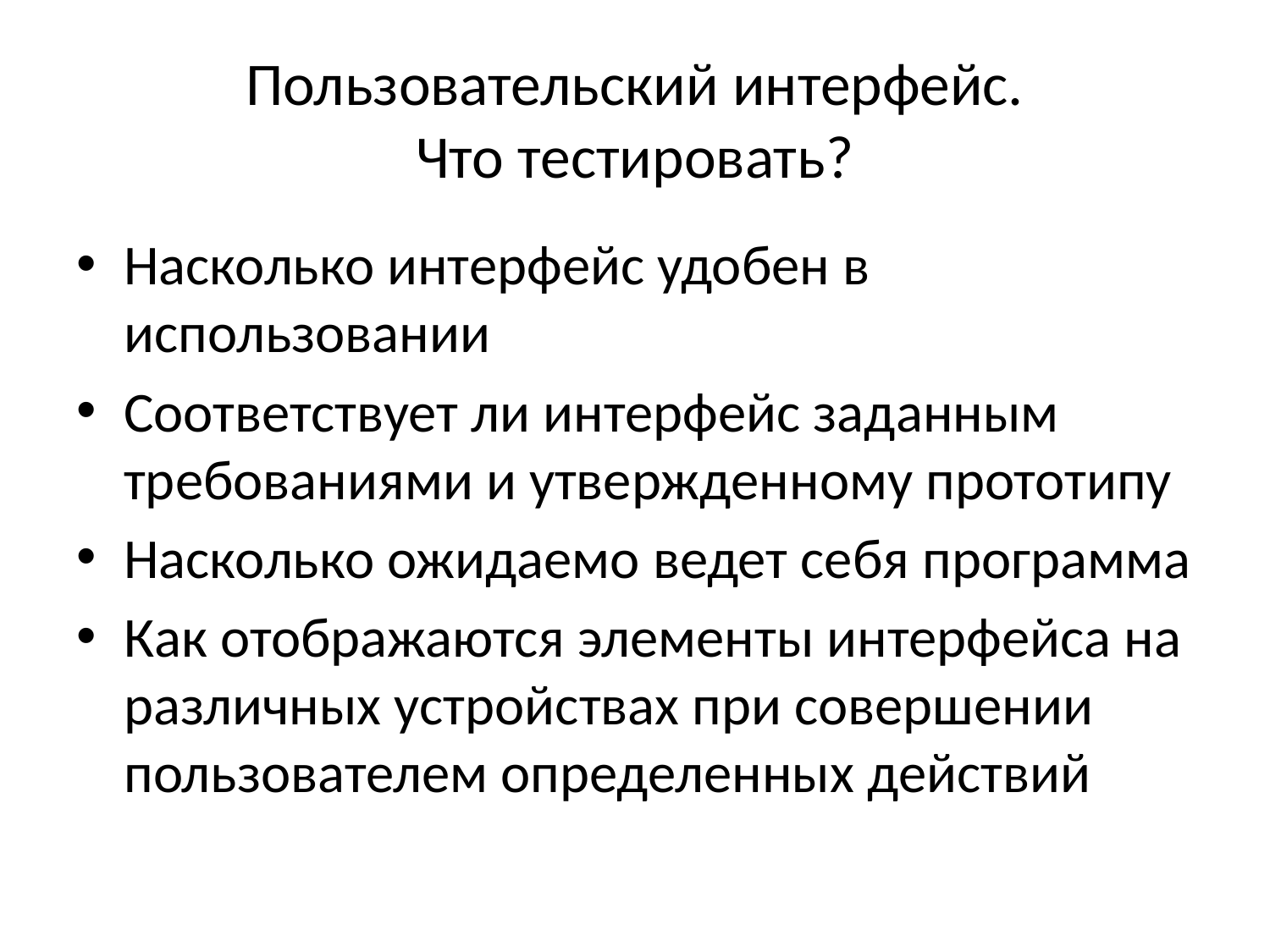

# Пользовательский интерфейс. Что тестировать?
Насколько интерфейс удобен в использовании
Соответствует ли интерфейс заданным требованиями и утвержденному прототипу
Насколько ожидаемо ведет себя программа
Как отображаются элементы интерфейса на различных устройствах при совершении пользователем определенных действий